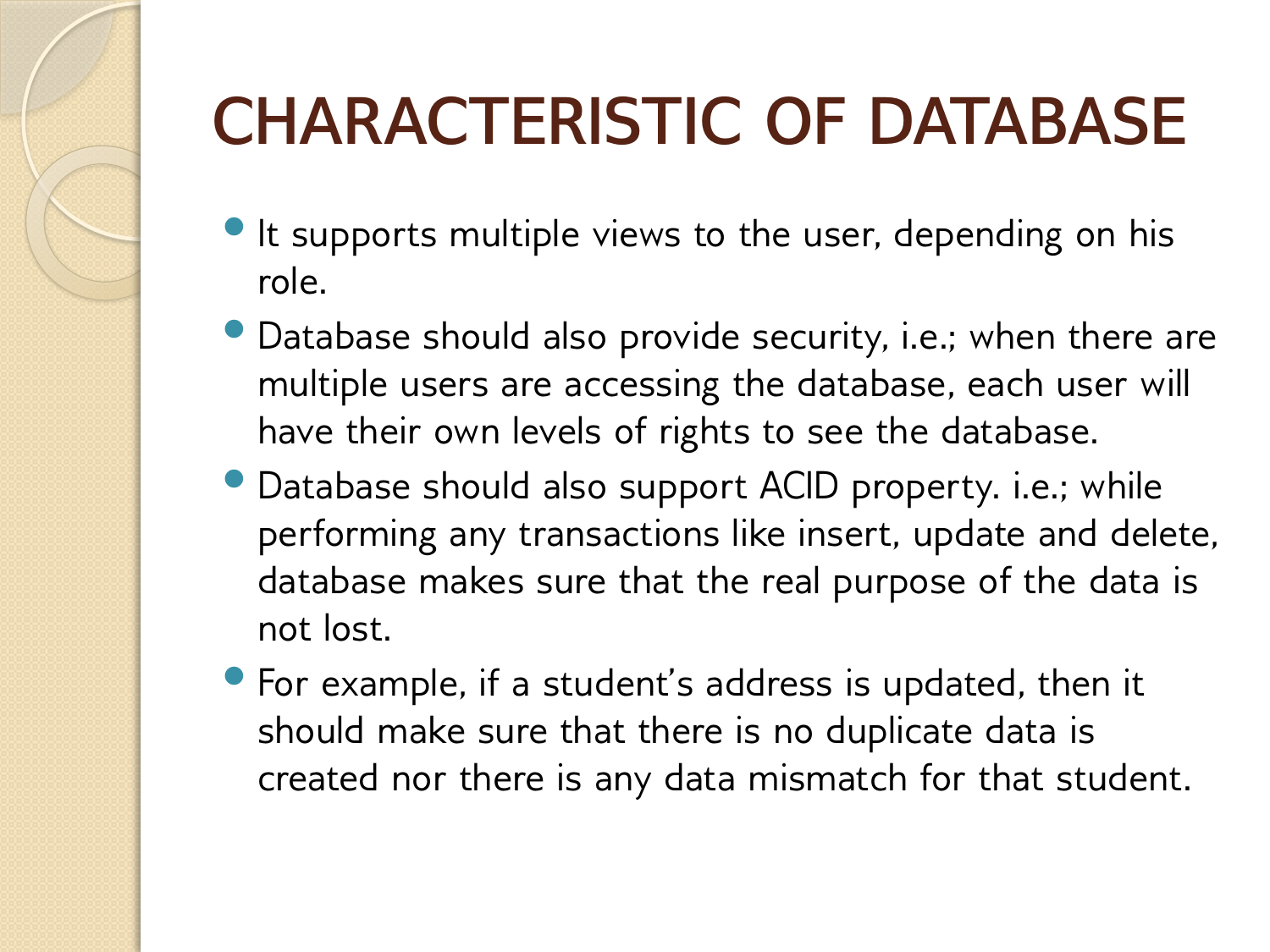

# CHARACTERISTIC OF DATABASE
It supports multiple views to the user, depending on his role.
Database should also provide security, i.e.; when there are multiple users are accessing the database, each user will have their own levels of rights to see the database.
Database should also support ACID property. i.e.; while performing any transactions like insert, update and delete, database makes sure that the real purpose of the data is not lost.
For example, if a student’s address is updated, then it should make sure that there is no duplicate data is created nor there is any data mismatch for that student.